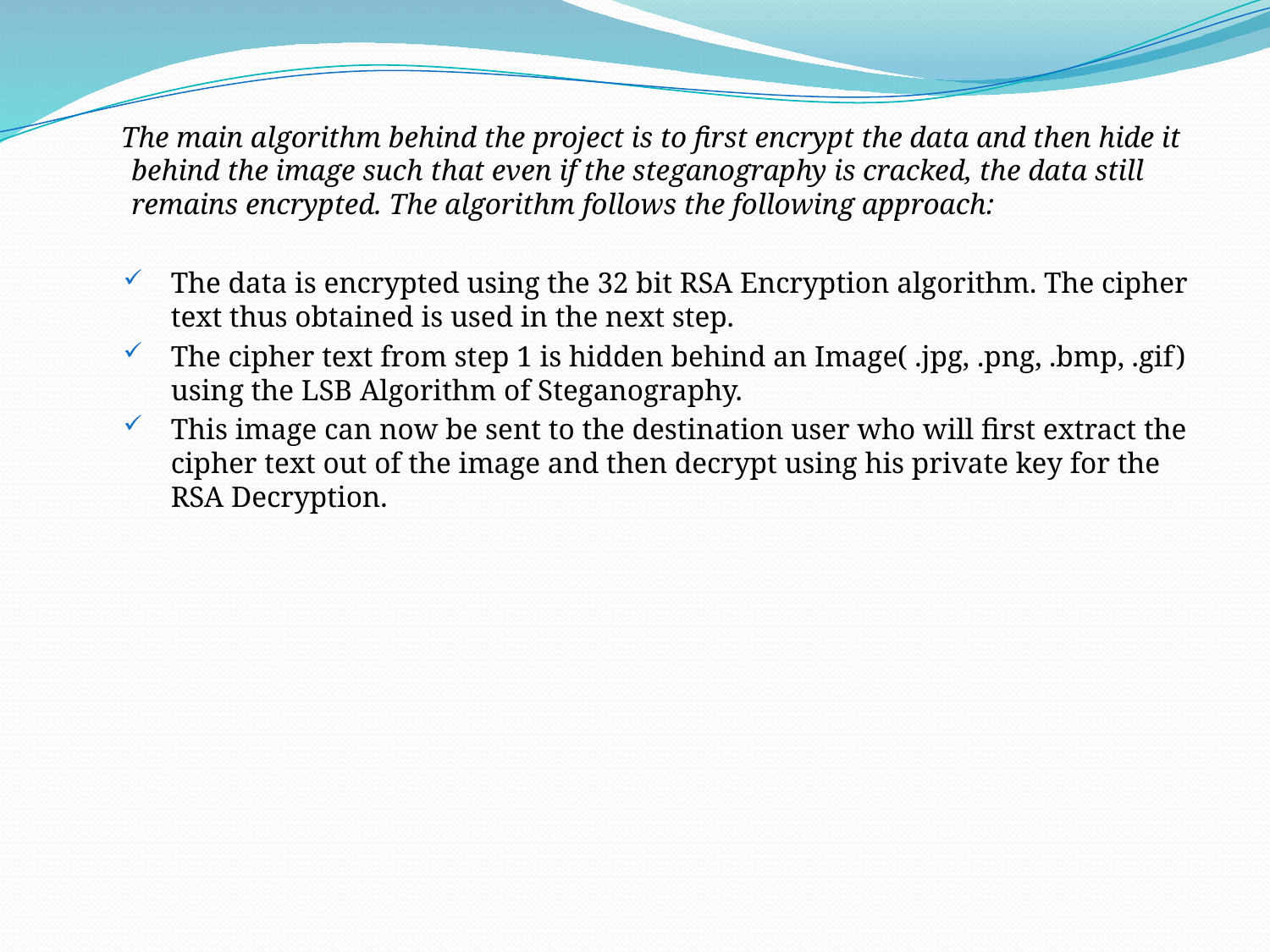

The main algorithm behind the project is to first encrypt the data and then hide it behind the image such that even if the steganography is cracked, the data still remains encrypted. The algorithm follows the following approach:

The data is encrypted using the 32 bit RSA Encryption algorithm. The cipher text thus obtained is used in the next step.
The cipher text from step 1 is hidden behind an Image( .jpg, .png, .bmp, .gif) using the LSB Algorithm of Steganography.
This image can now be sent to the destination user who will first extract the cipher text out of the image and then decrypt using his private key for the RSA Decryption.